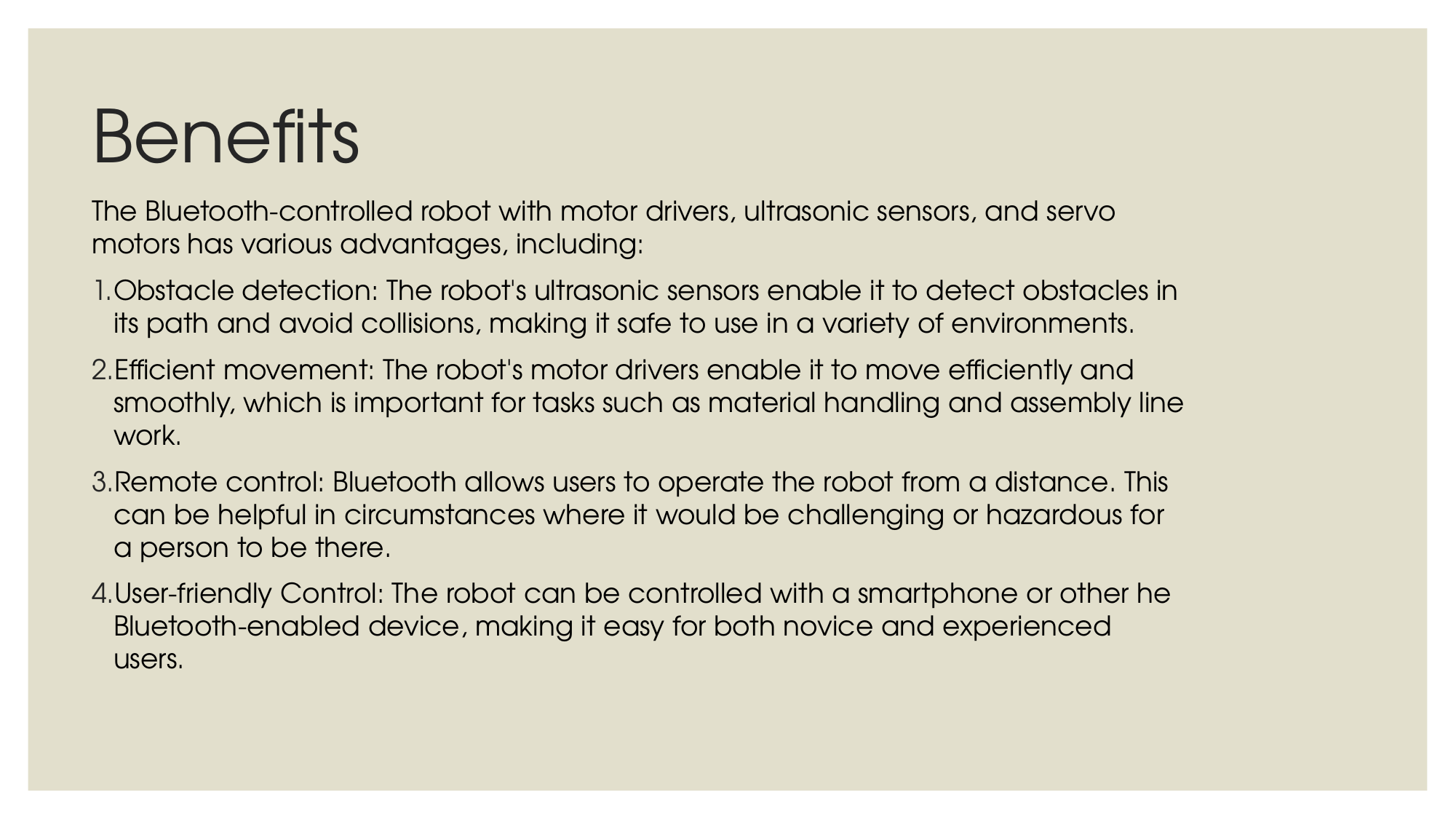

# Benefits
The Bluetooth-controlled robot with motor drivers, ultrasonic sensors, and servo motors has various advantages, including:
Obstacle detection: The robot's ultrasonic sensors enable it to detect obstacles in its path and avoid collisions, making it safe to use in a variety of environments.
Efficient movement: The robot's motor drivers enable it to move efficiently and smoothly, which is important for tasks such as material handling and assembly line work.
Remote control: Bluetooth allows users to operate the robot from a distance. This can be helpful in circumstances where it would be challenging or hazardous for a person to be there.
User-friendly Control: The robot can be controlled with a smartphone or other he Bluetooth-enabled device, making it easy for both novice and experienced users.